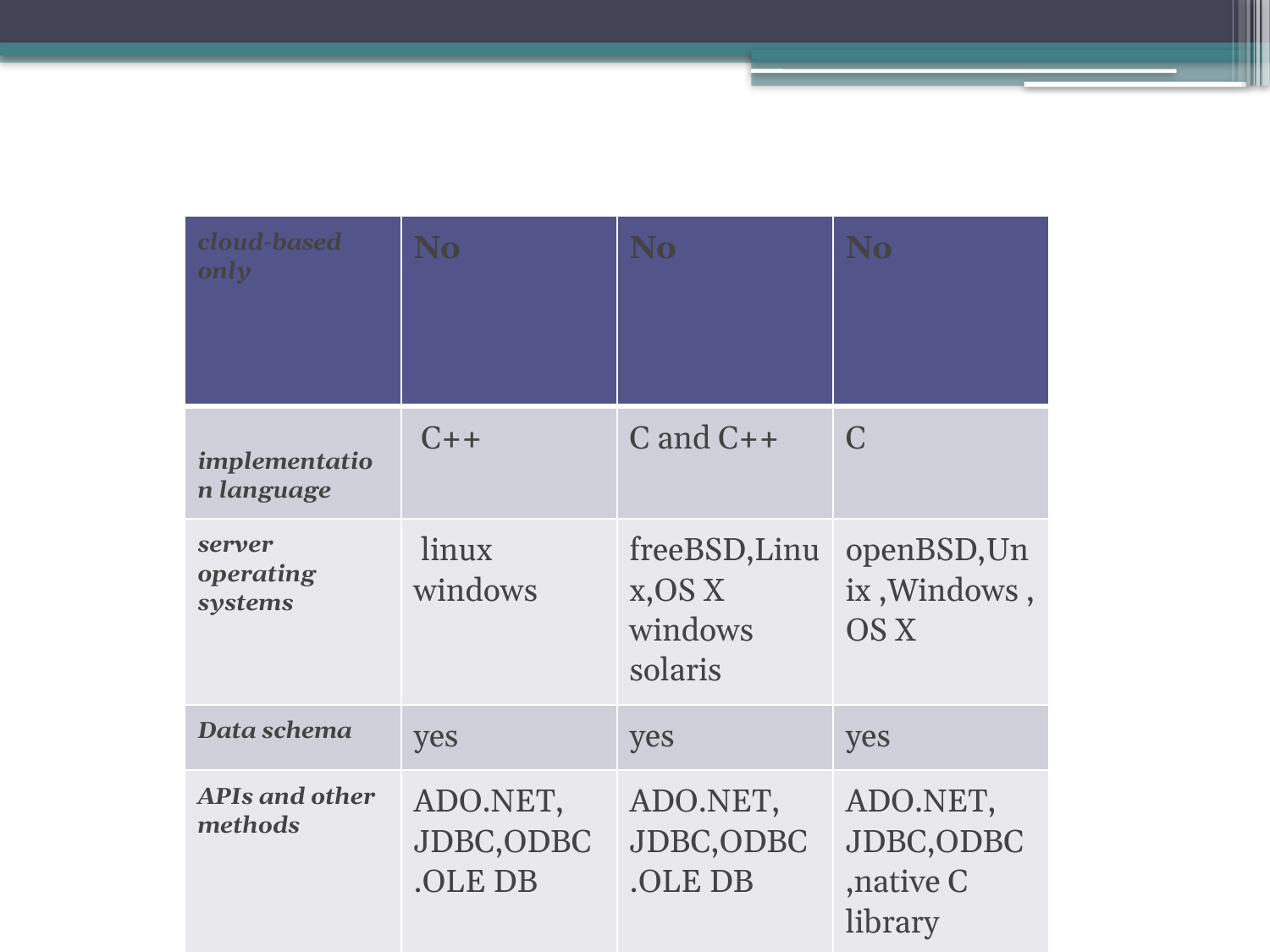

| cloud-based only | No | No | No |
| --- | --- | --- | --- |
| implementation language | C++ | C and C++ | C |
| server operating systems | linux windows | freeBSD,Linux,OS X windows solaris | openBSD,Unix ,Windows ,OS X |
| Data schema | yes | yes | yes |
| APIs and other methods | ADO.NET, JDBC,ODBC .OLE DB | ADO.NET, JDBC,ODBC .OLE DB | ADO.NET, JDBC,ODBC ,native C library |
| supported programming languages | C#,C++,delphi,GO,java,js,php | ADA C,C#,delphi,objective C, ruby ,perl,python | .NET,C ,C++,java ,delphi,php |